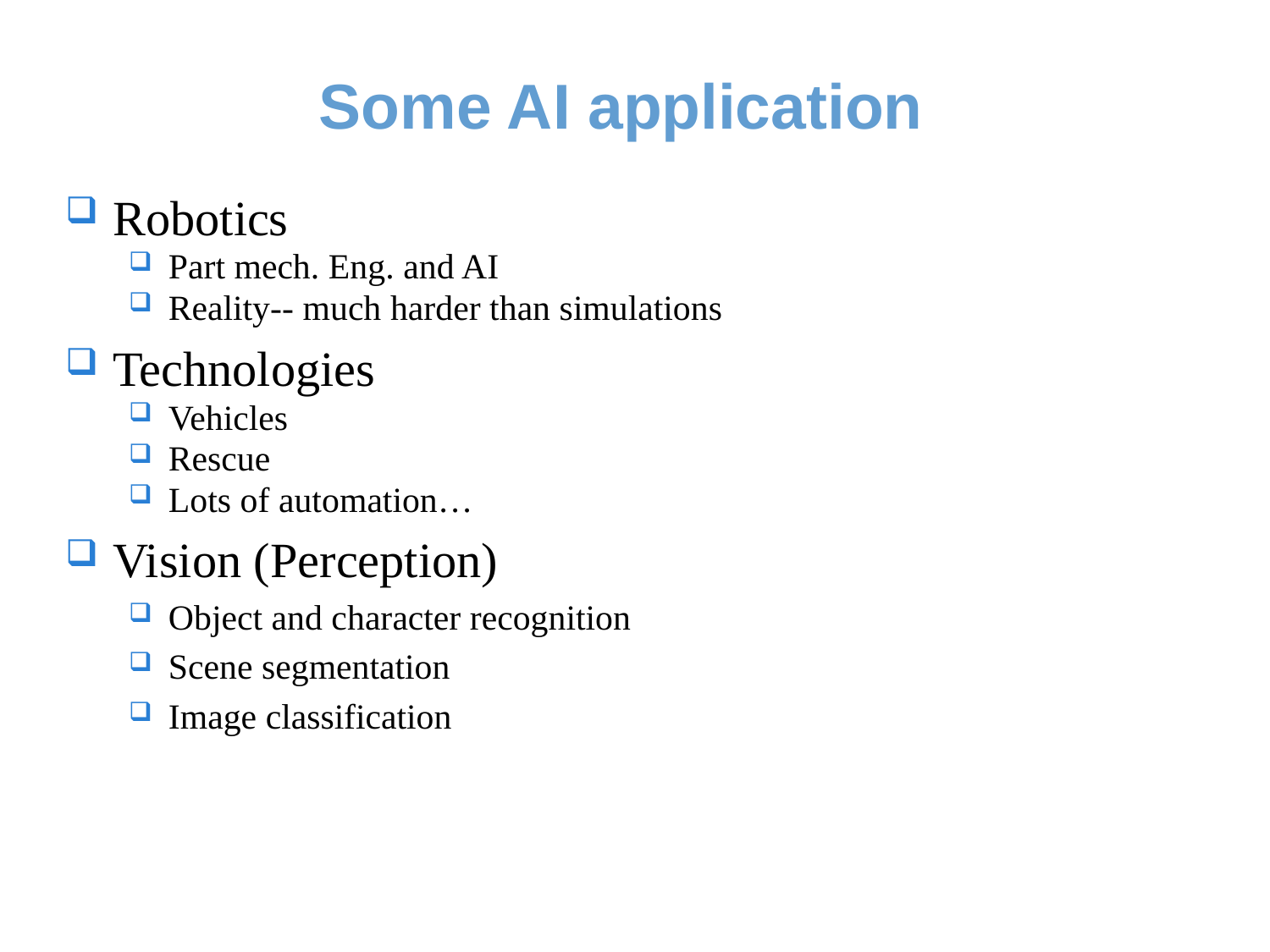

# Some AI application
Robotics
Part mech. Eng. and AI
Reality-- much harder than simulations
Technologies
Vehicles
Rescue
Lots of automation…
Vision (Perception)
Object and character recognition
Scene segmentation
Image classification